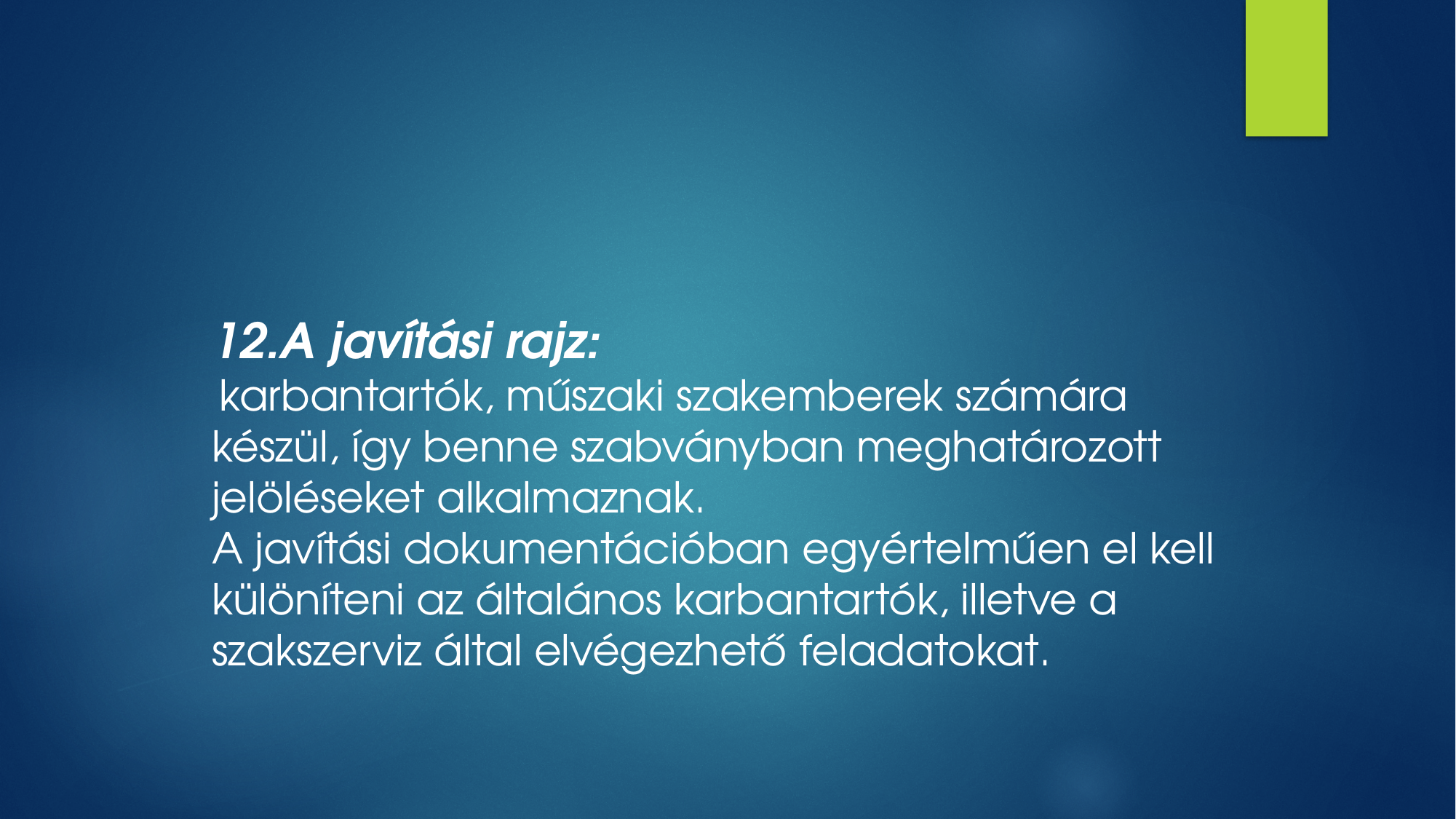

12.A javítási rajz:
 karbantartók, műszaki szakemberek számára készül, így benne szabványban meghatározott jelöléseket alkalmaznak.
A javítási dokumentációban egyértelműen el kell különíteni az általános karbantartók, illetve a szakszerviz által elvégezhető feladatokat.